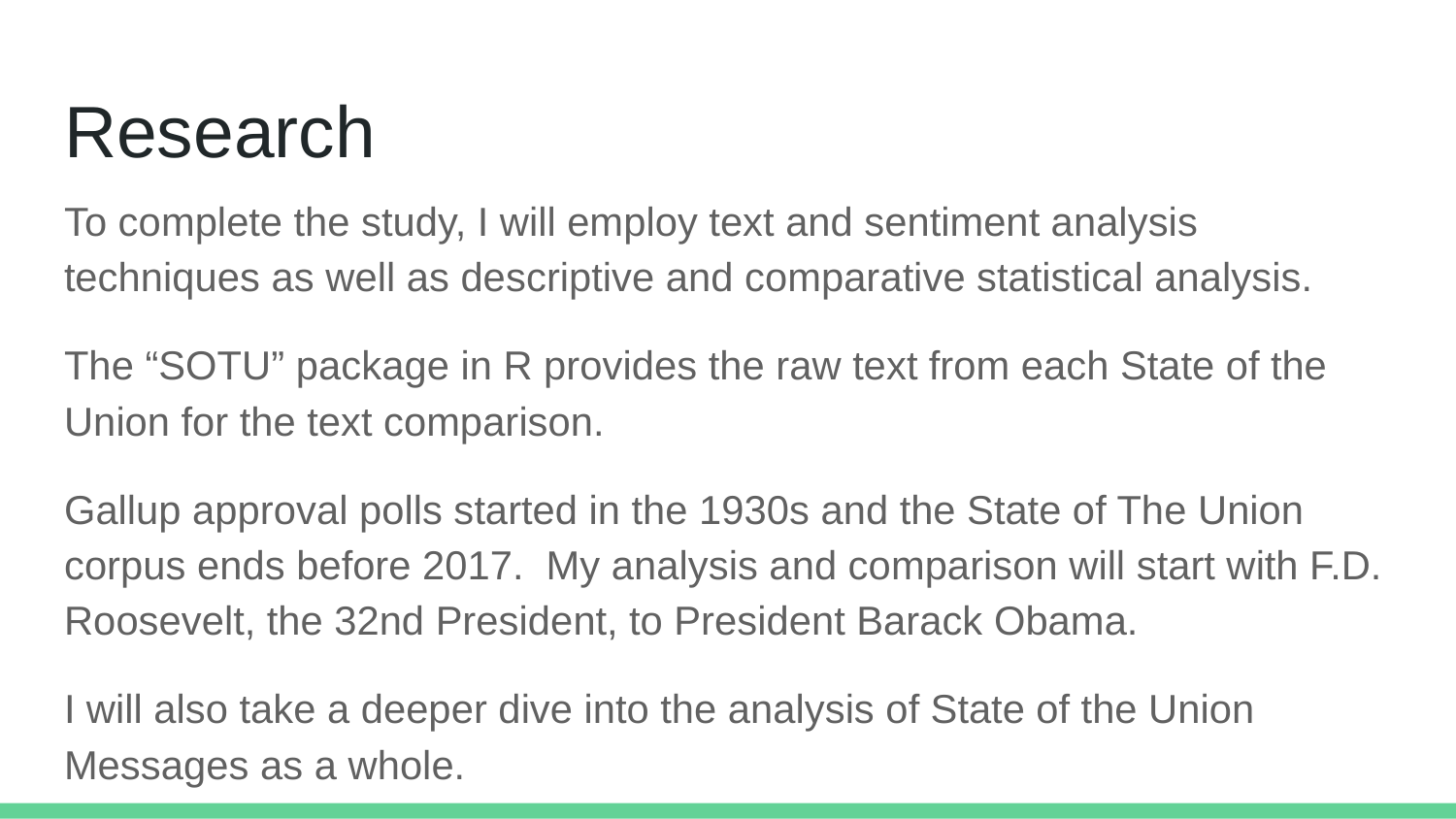

# Research
To complete the study, I will employ text and sentiment analysis techniques as well as descriptive and comparative statistical analysis.
The “SOTU” package in R provides the raw text from each State of the Union for the text comparison.
Gallup approval polls started in the 1930s and the State of The Union corpus ends before 2017.  My analysis and comparison will start with F.D. Roosevelt, the 32nd President, to President Barack Obama.
I will also take a deeper dive into the analysis of State of the Union Messages as a whole.